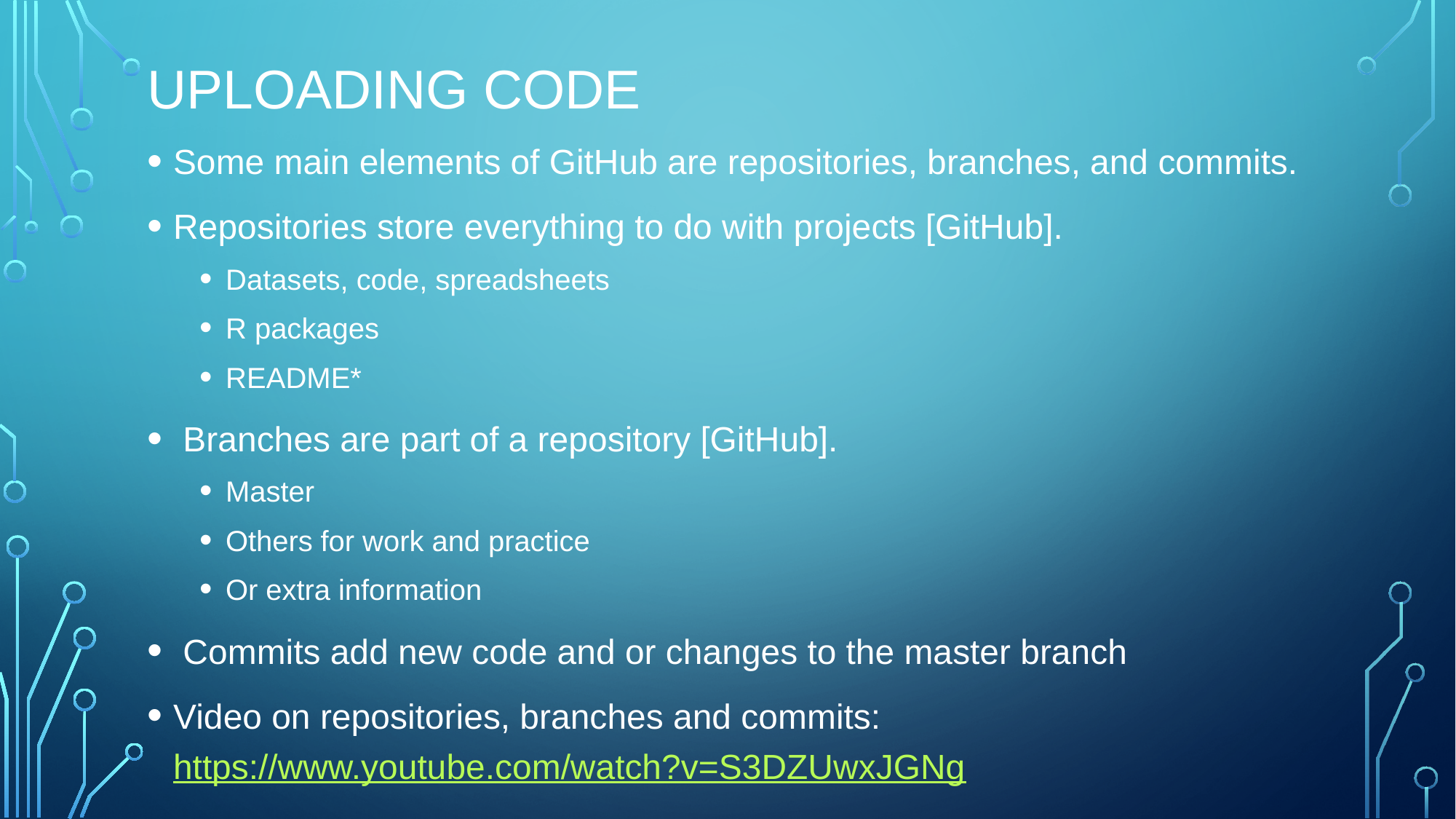

# Uploading Code
Some main elements of GitHub are repositories, branches, and commits.
Repositories store everything to do with projects [GitHub].
Datasets, code, spreadsheets
R packages
README*
 Branches are part of a repository [GitHub].
Master
Others for work and practice
Or extra information
 Commits add new code and or changes to the master branch
Video on repositories, branches and commits: https://www.youtube.com/watch?v=S3DZUwxJGNg